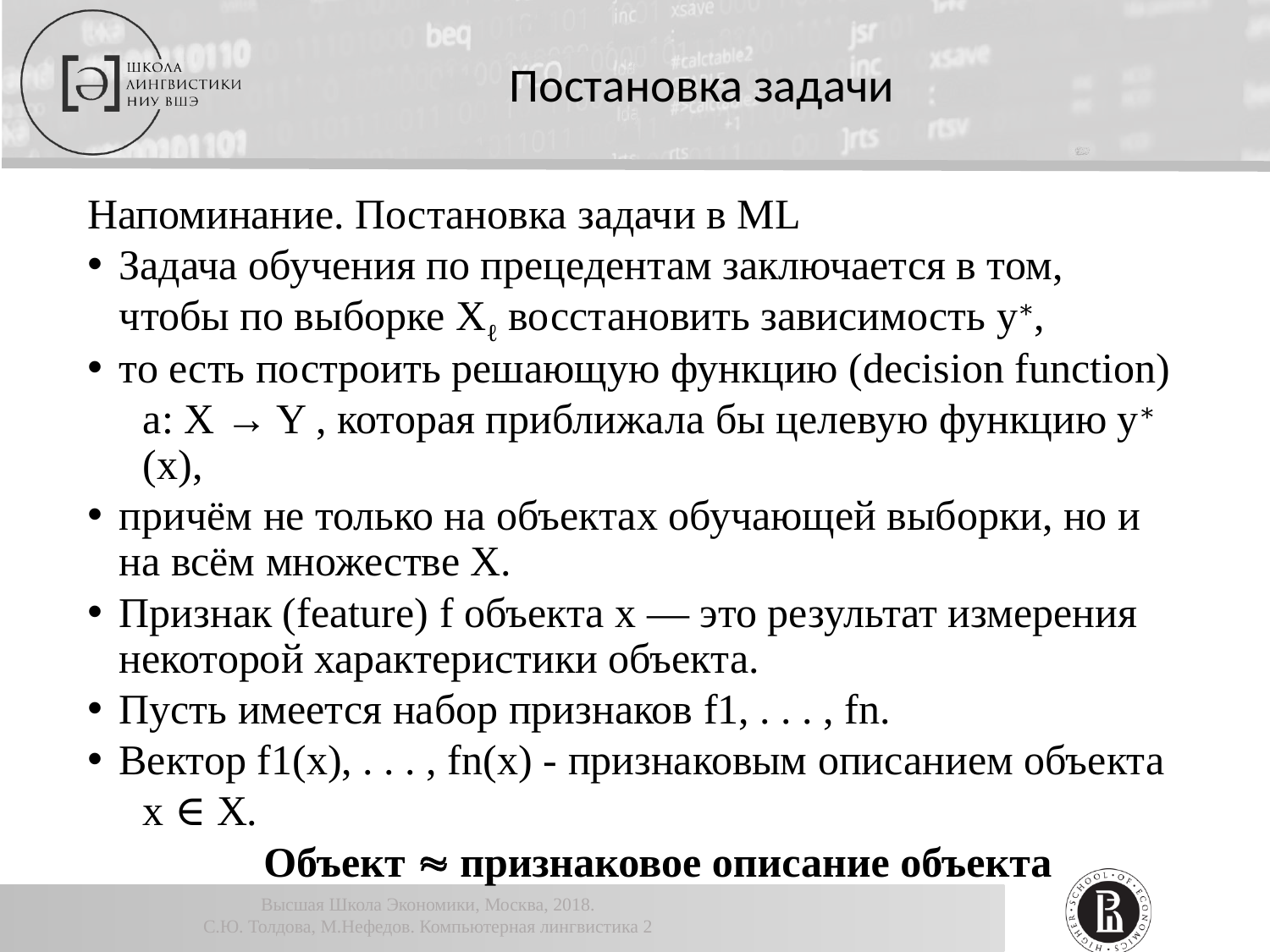

Постановка задачи
Напоминание. Постановка задачи в ML
Задача обучения по прецедентам заключается в том, чтобы по выборке Xℓ восстановить зависимость y∗,
то есть построить решающую функцию (decision function)
a: X → Y , которая приближала бы целевую функцию y∗ (x),
причём не только на объектах обучающей выборки, но и на всём множестве X.
Признак (feature) f объекта x — это результат измерения некоторой характеристики объекта.
Пусть имеется набор признаков f1, . . . , fn.
Вектор f1(x), . . . , fn(x) - признаковым описанием объекта
x ∈ X.
Объект ≈ признаковое описание объекта